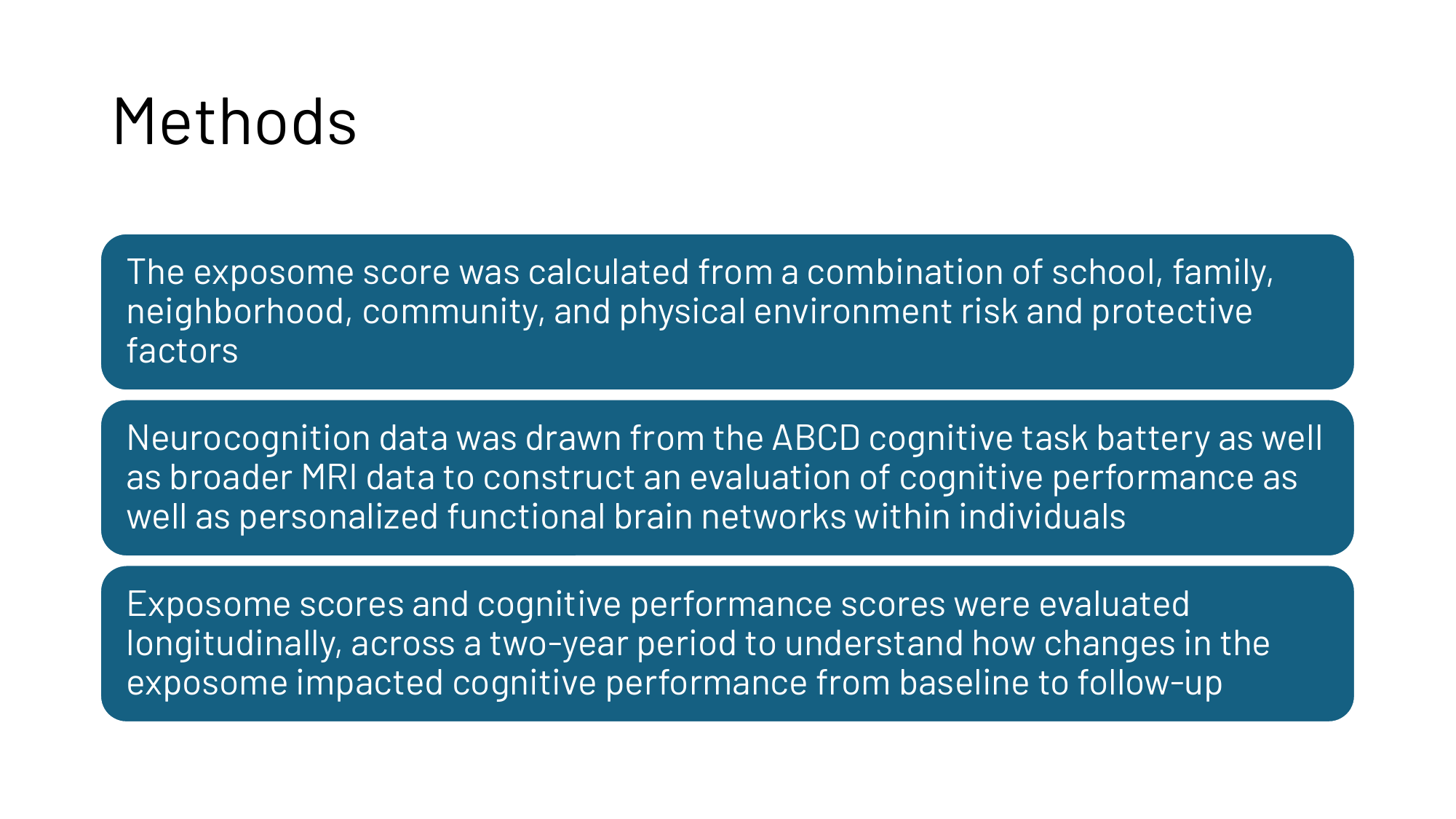

# Methods
The exposome score was calculated from a combination of school, family, neighborhood, community, and physical environment risk and protective factors
Neurocognition data was drawn from the ABCD cognitive task battery as well as broader MRI data to construct an evaluation of cognitive performance as well as personalized functional brain networks within individuals
Exposome scores and cognitive performance scores were evaluated longitudinally, across a two-year period to understand how changes in the exposome impacted cognitive performance from baseline to follow-up